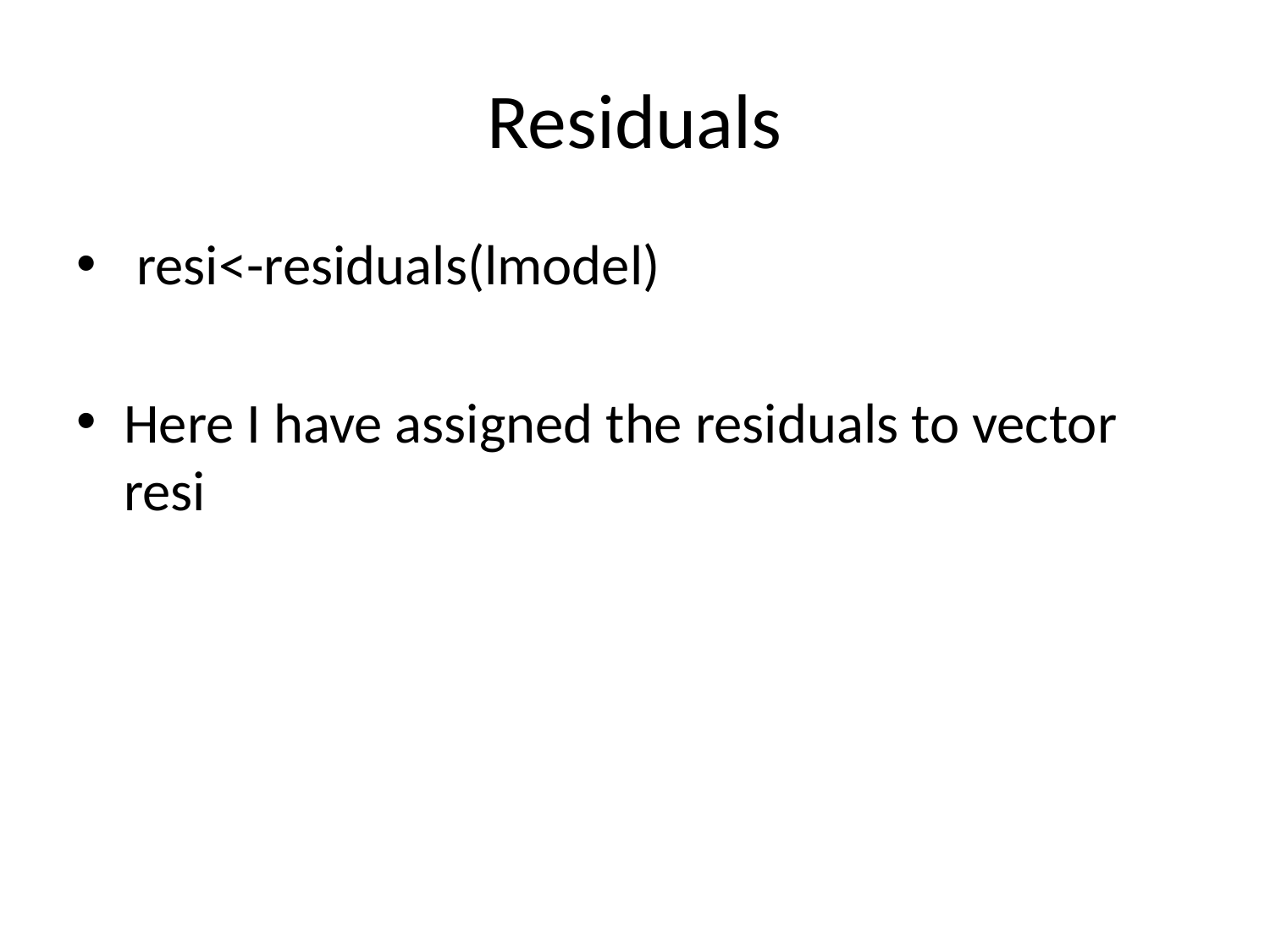

# Residuals
 resi<-residuals(lmodel)

Here I have assigned the residuals to vector resi